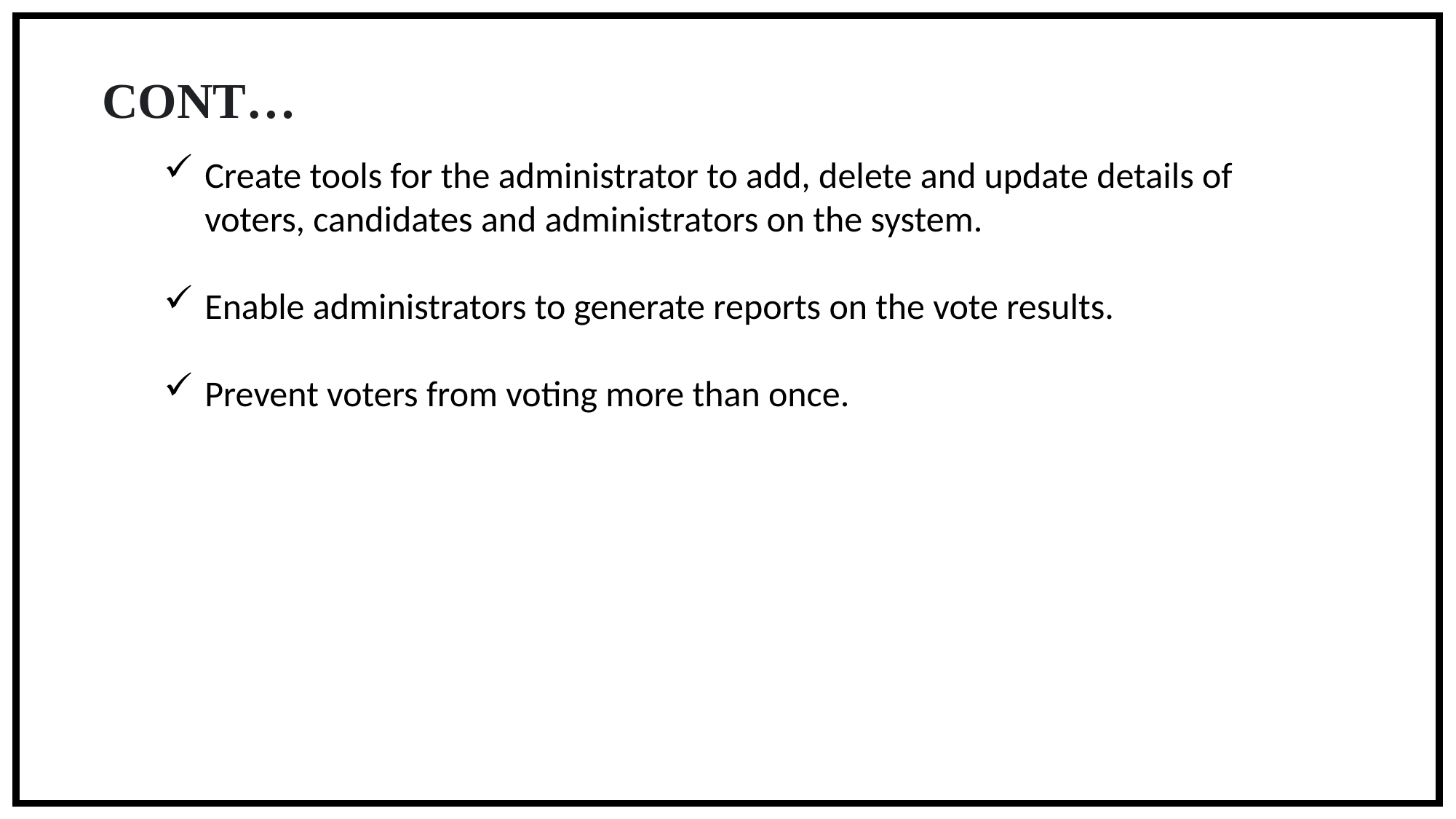

CONT…
Create tools for the administrator to add, delete and update details of voters, candidates and administrators on the system.

Enable administrators to generate reports on the vote results.

Prevent voters from voting more than once.